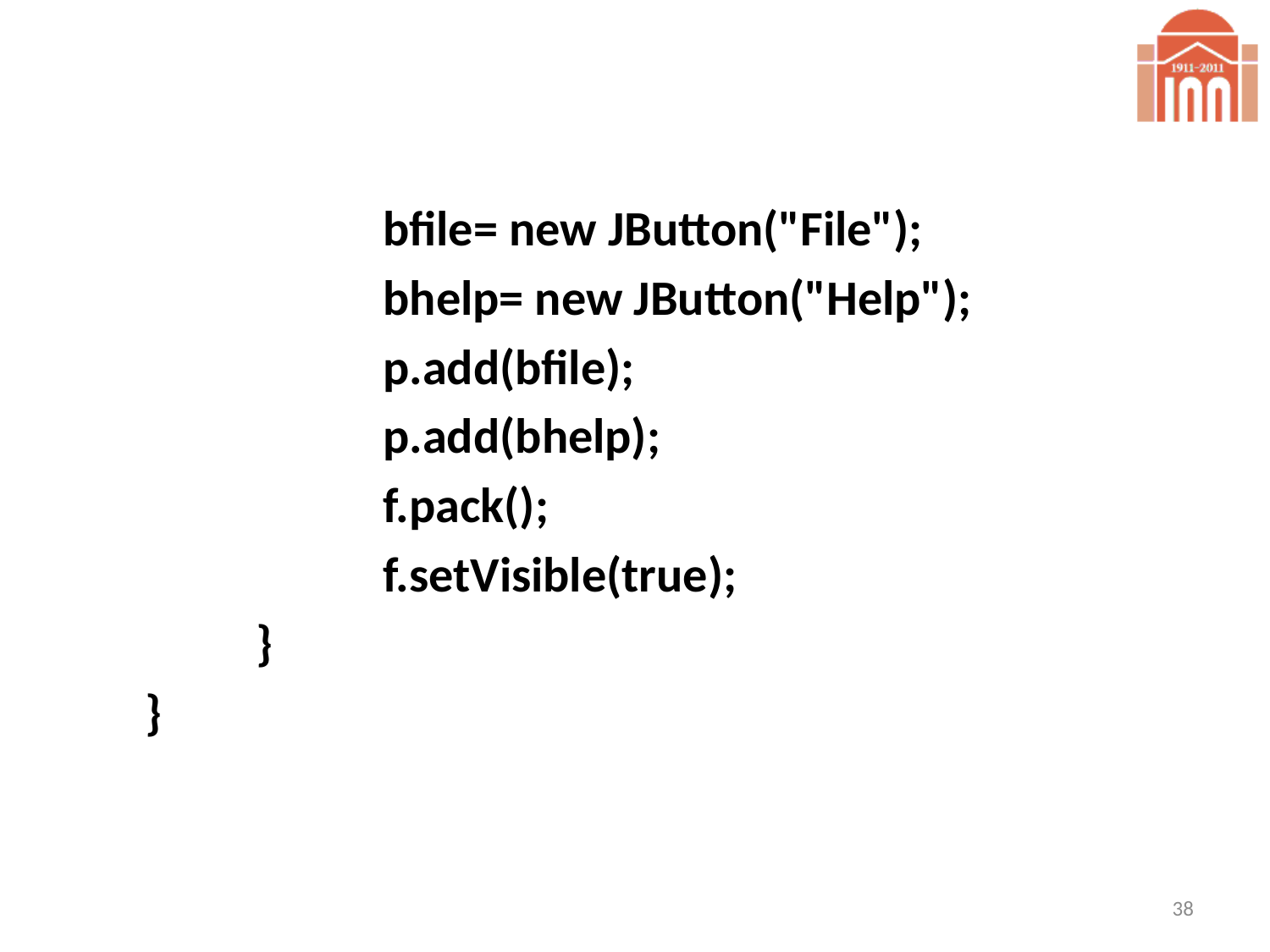

bfile= new JButton("File");
		bhelp= new JButton("Help");
		p.add(bfile);
		p.add(bhelp);
		f.pack();
		f.setVisible(true);
	}
	}

38